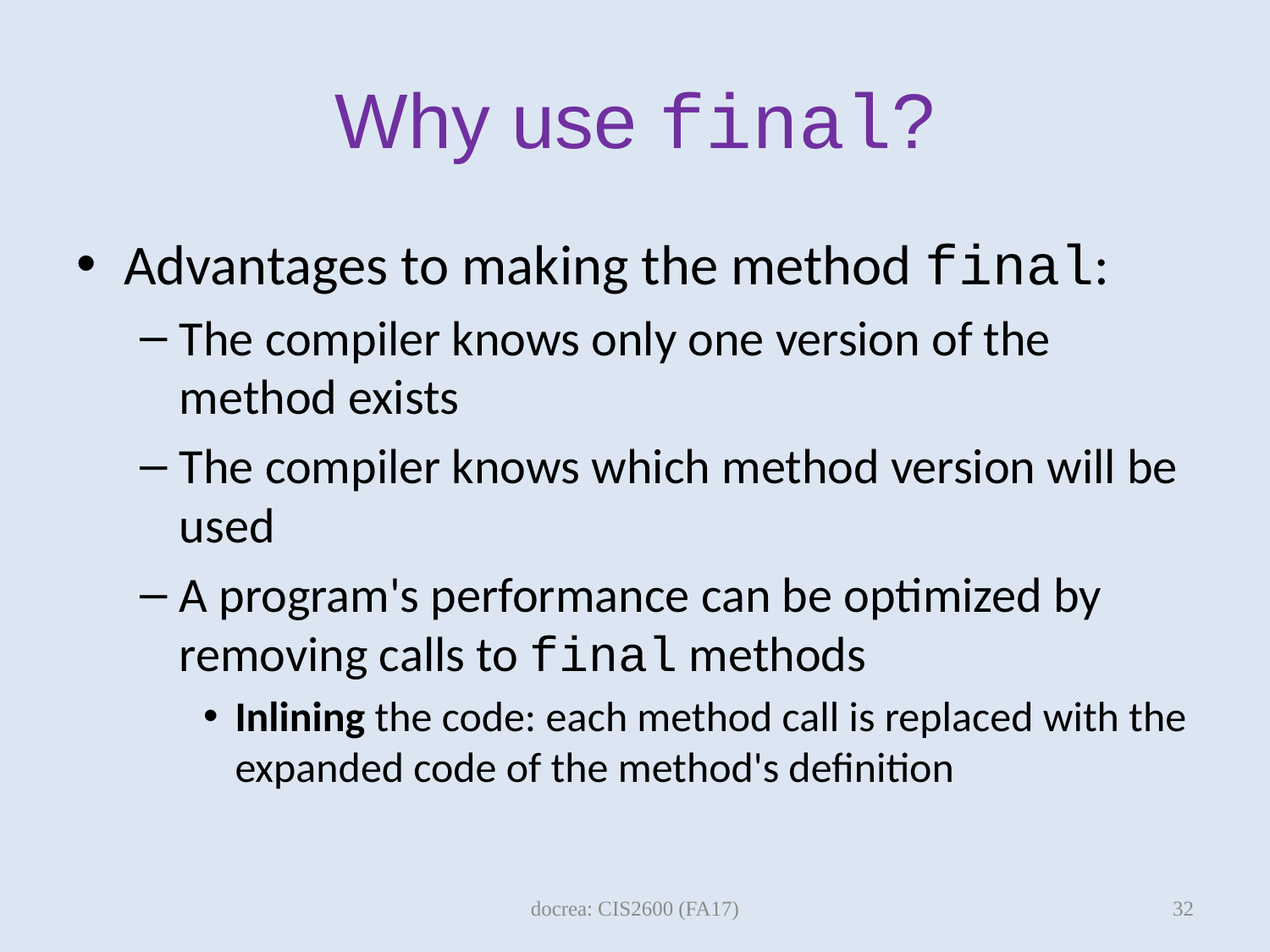

# Why use final?
Advantages to making the method final:
The compiler knows only one version of the method exists
The compiler knows which method version will be used
A program's performance can be optimized by removing calls to final methods
Inlining the code: each method call is replaced with the expanded code of the method's definition
32
docrea: CIS2600 (FA17)